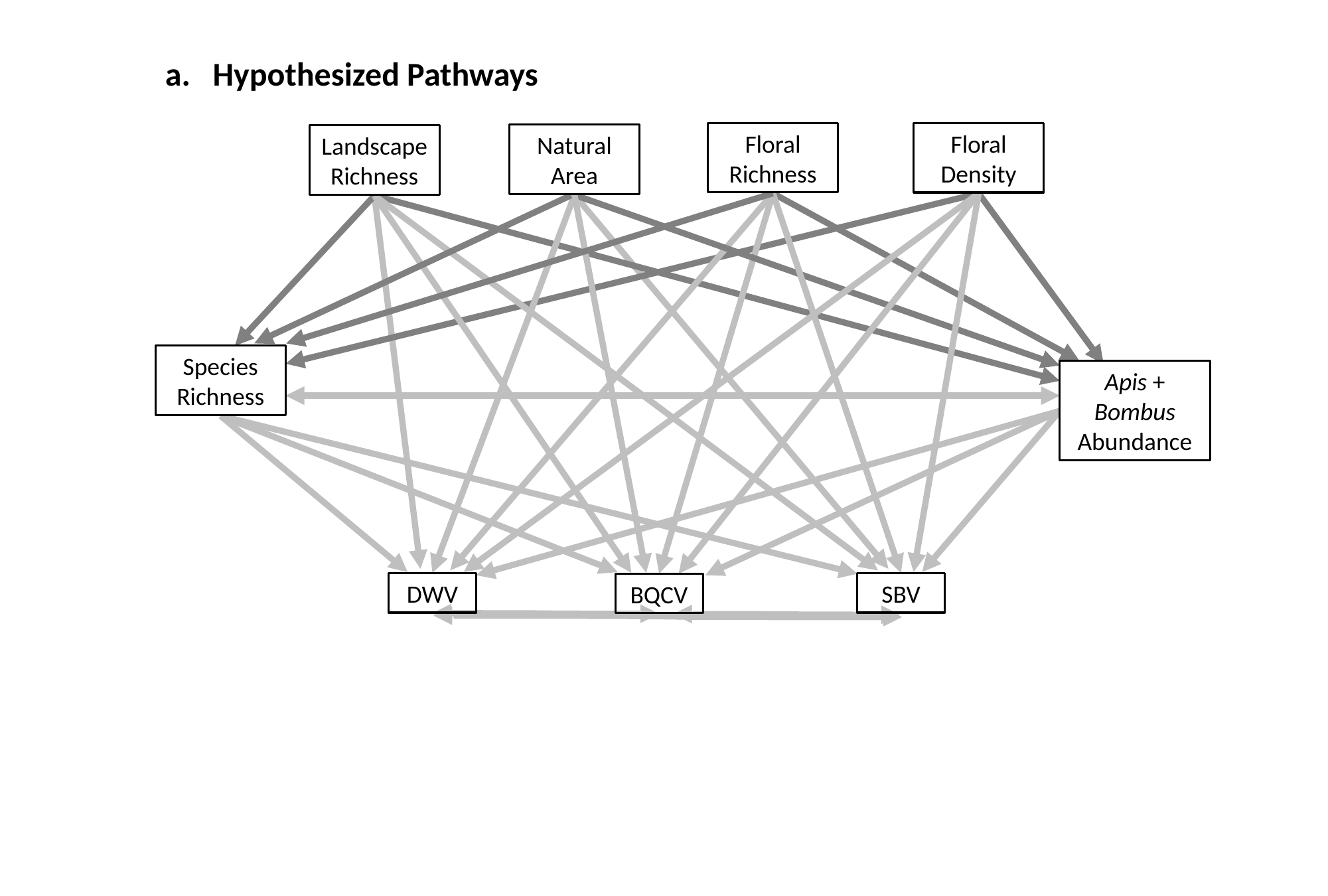

a.   Hypothesized Pathways
Floral Richness
Floral Density
Natural Area
Landscape Richness
Species Richness
Apis + Bombus Abundance
DWV
SBV
BQCV